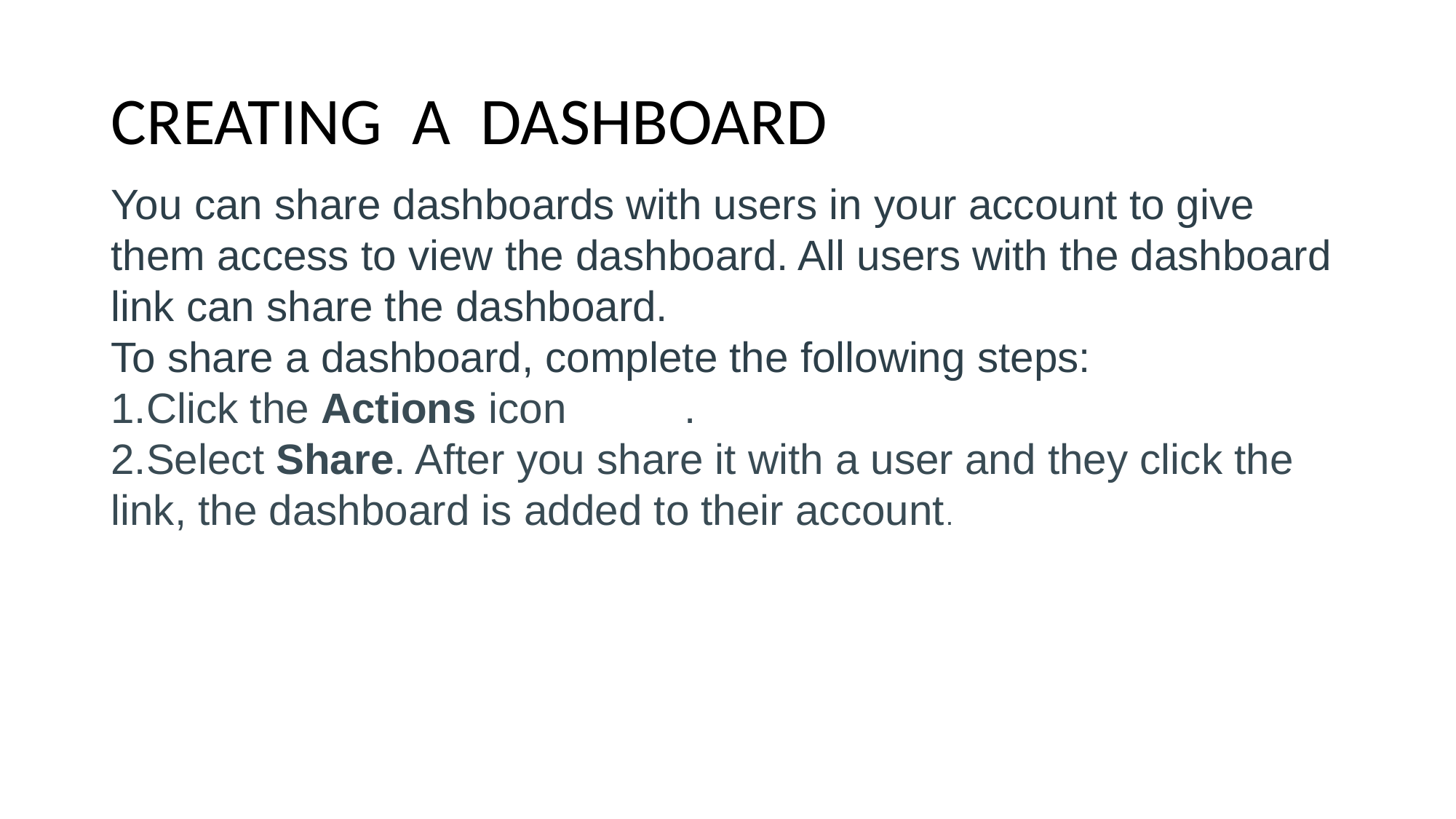

# CREATING  A  DASHBOARD
You can share dashboards with users in your account to give them access to view the dashboard. All users with the dashboard link can share the dashboard.
To share a dashboard, complete the following steps:
Click the Actions icon          .
Select Share. After you share it with a user and they click the link, the dashboard is added to their account.